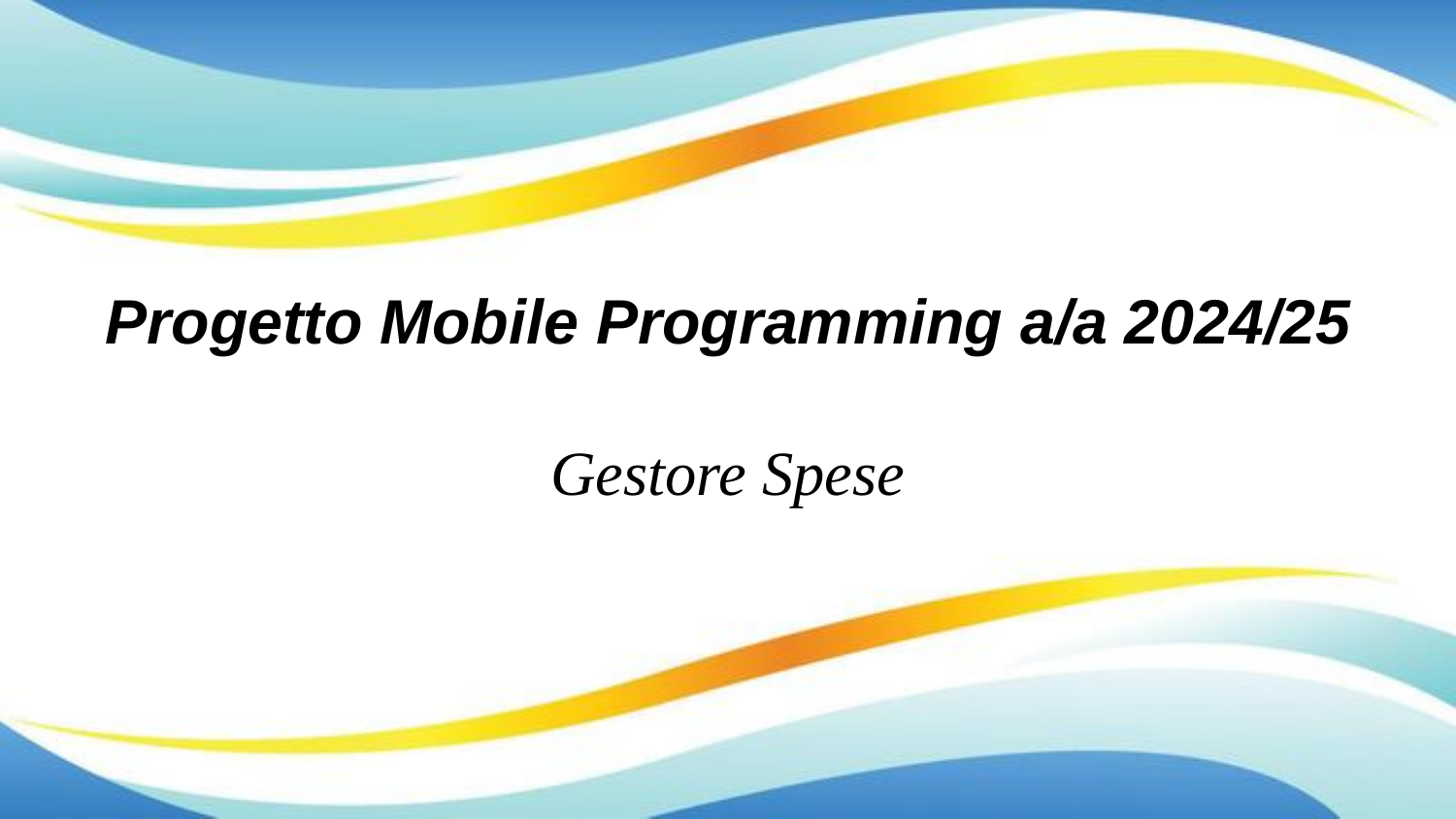

Progetto Mobile Programming a/a 2024/25

Gestore Spese